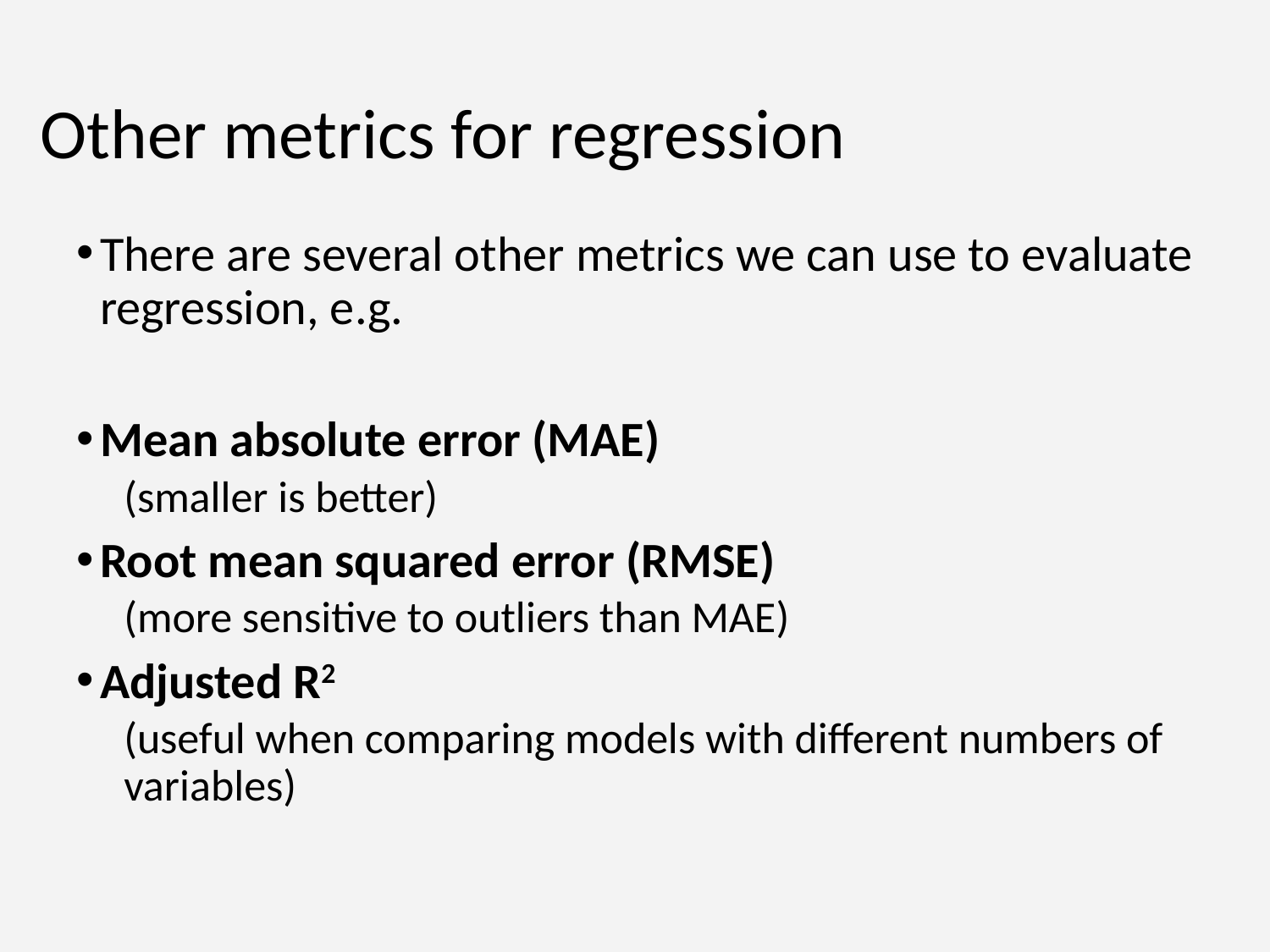

# Other metrics for regression
There are several other metrics we can use to evaluate regression, e.g.

Mean absolute error (MAE)
(smaller is better)
Root mean squared error (RMSE)
(more sensitive to outliers than MAE)
Adjusted R2
(useful when comparing models with different numbers of variables)